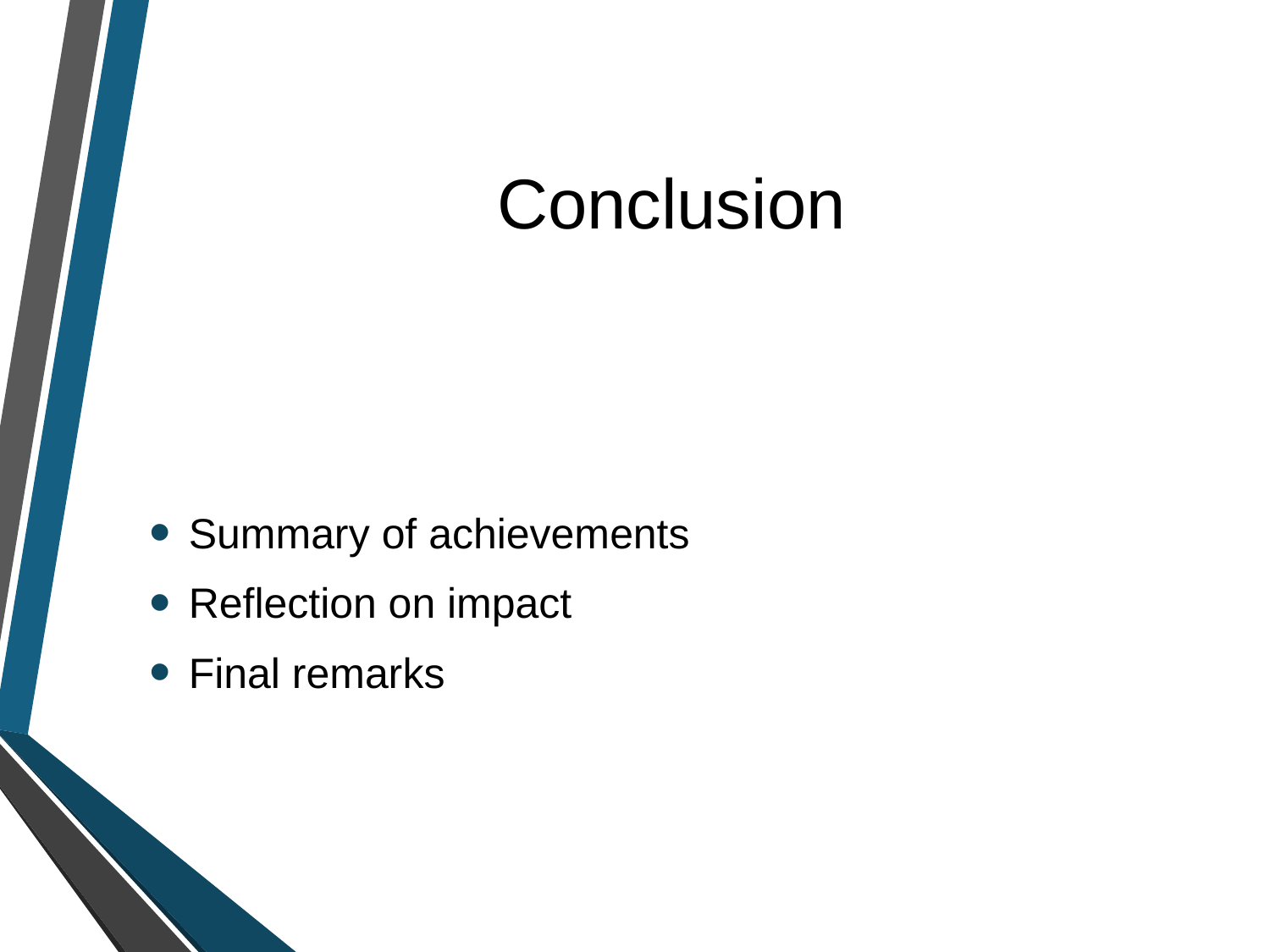

# Conclusion
Summary of achievements
Reflection on impact
Final remarks